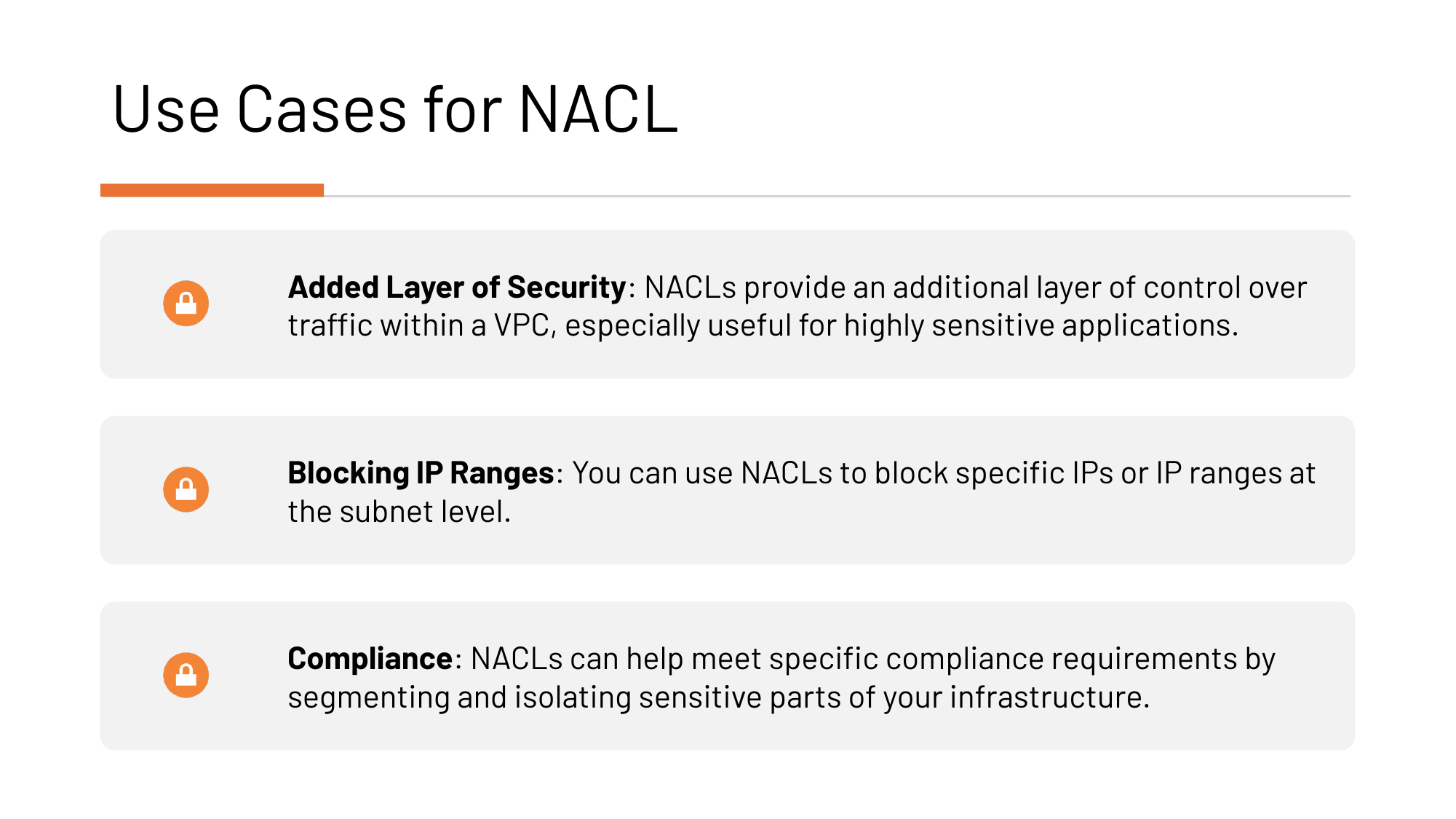

# Use Cases for NACL

Added Layer of Security: NACLs provide an additional layer of control over traffic within a VPC, especially useful for highly sensitive applications.
Blocking IP Ranges: You can use NACLs to block specific IPs or IP ranges at the subnet level.
Compliance: NACLs can help meet specific compliance requirements by segmenting and isolating sensitive parts of your infrastructure.